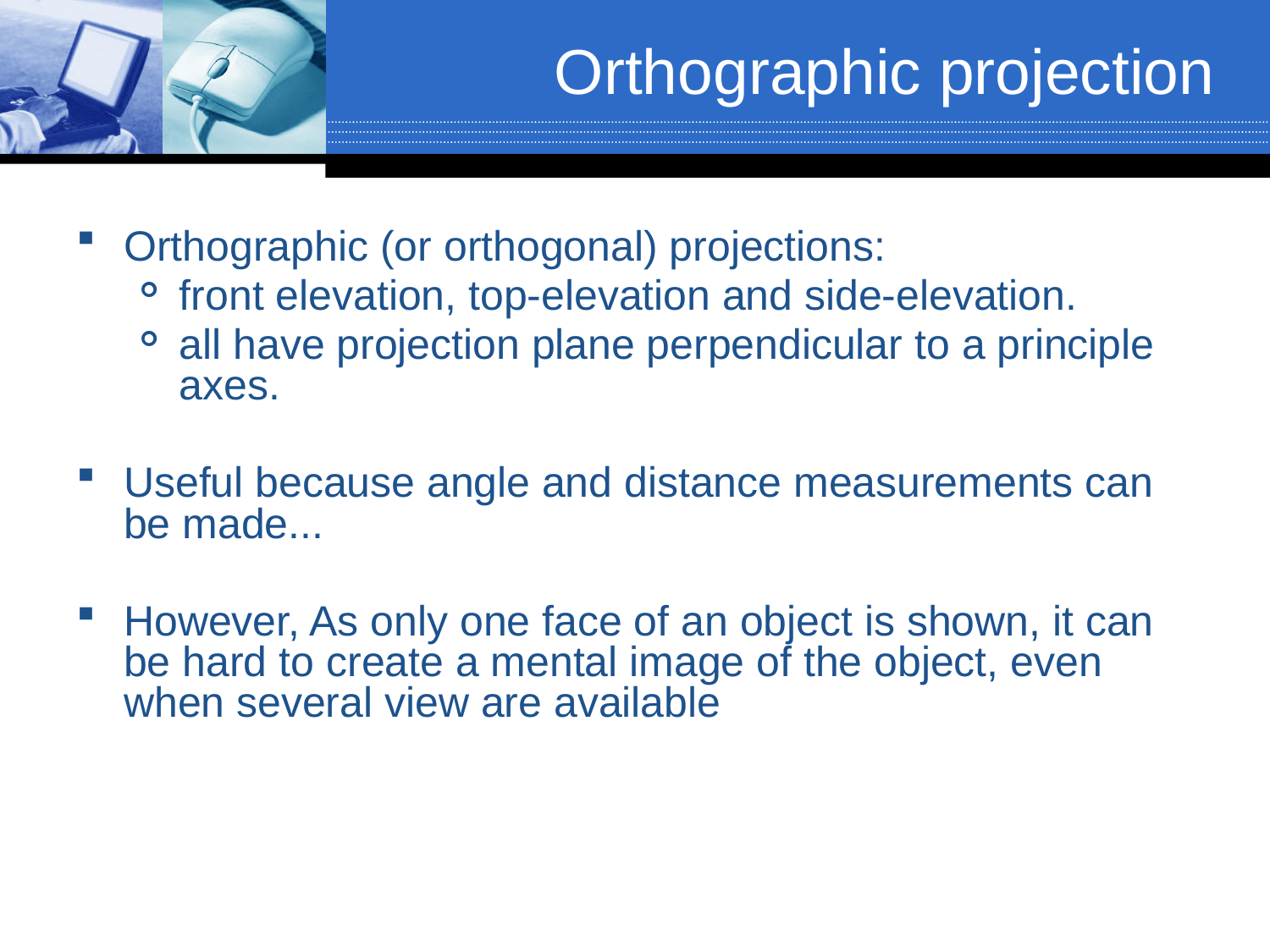

# Orthographic projection
Orthographic (or orthogonal) projections:
front elevation, top-elevation and side-elevation.
all have projection plane perpendicular to a principle axes.

Useful because angle and distance measurements can be made...

However, As only one face of an object is shown, it can be hard to create a mental image of the object, even when several view are available